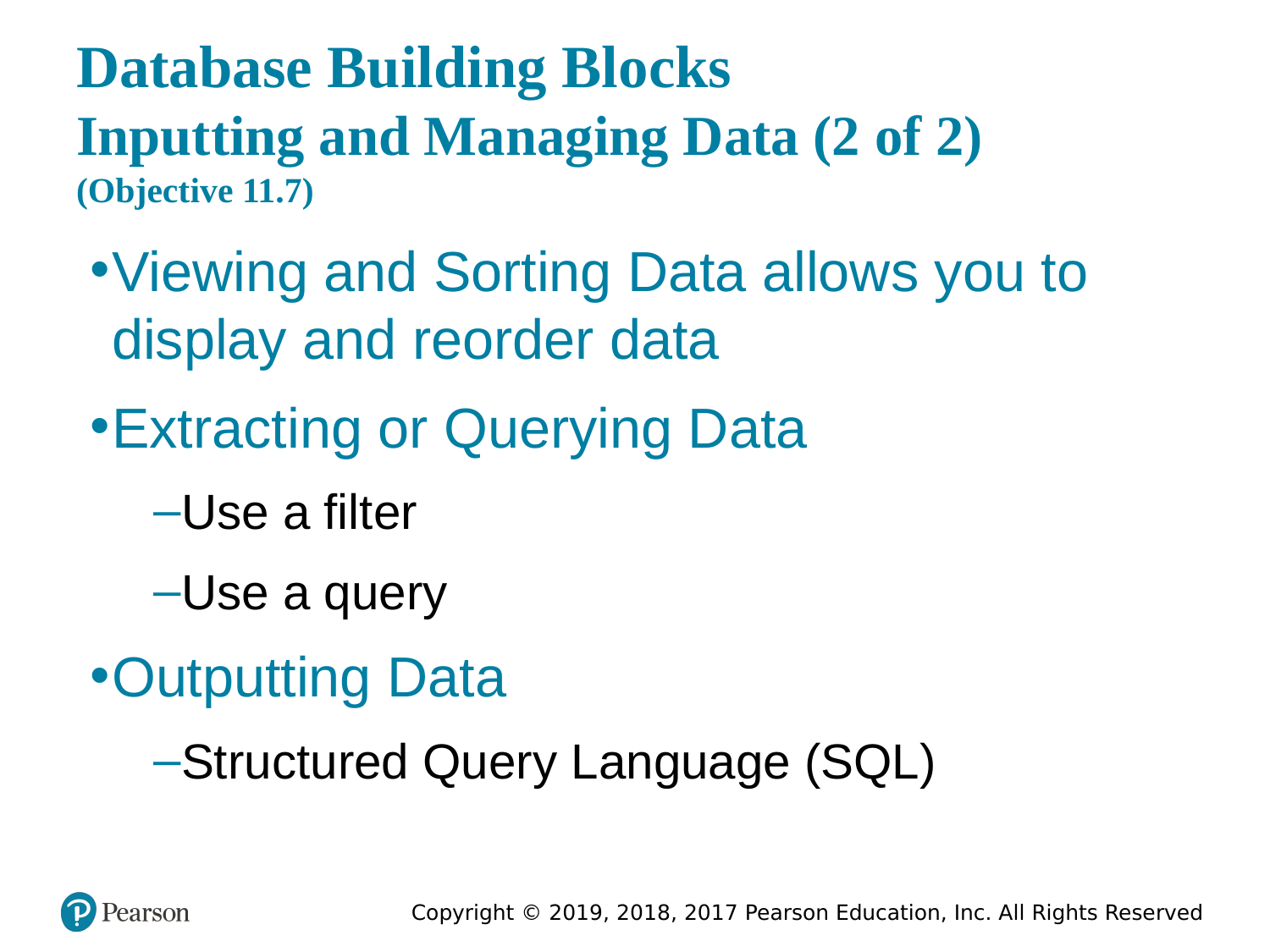

# Database Building Blocks Inputting and Managing Data (2 of 2) (Objective 11.7)
Viewing and Sorting Data allows you to display and reorder data
Extracting or Querying Data
Use a filter
Use a query
Outputting Data
Structured Query Language (SQL)